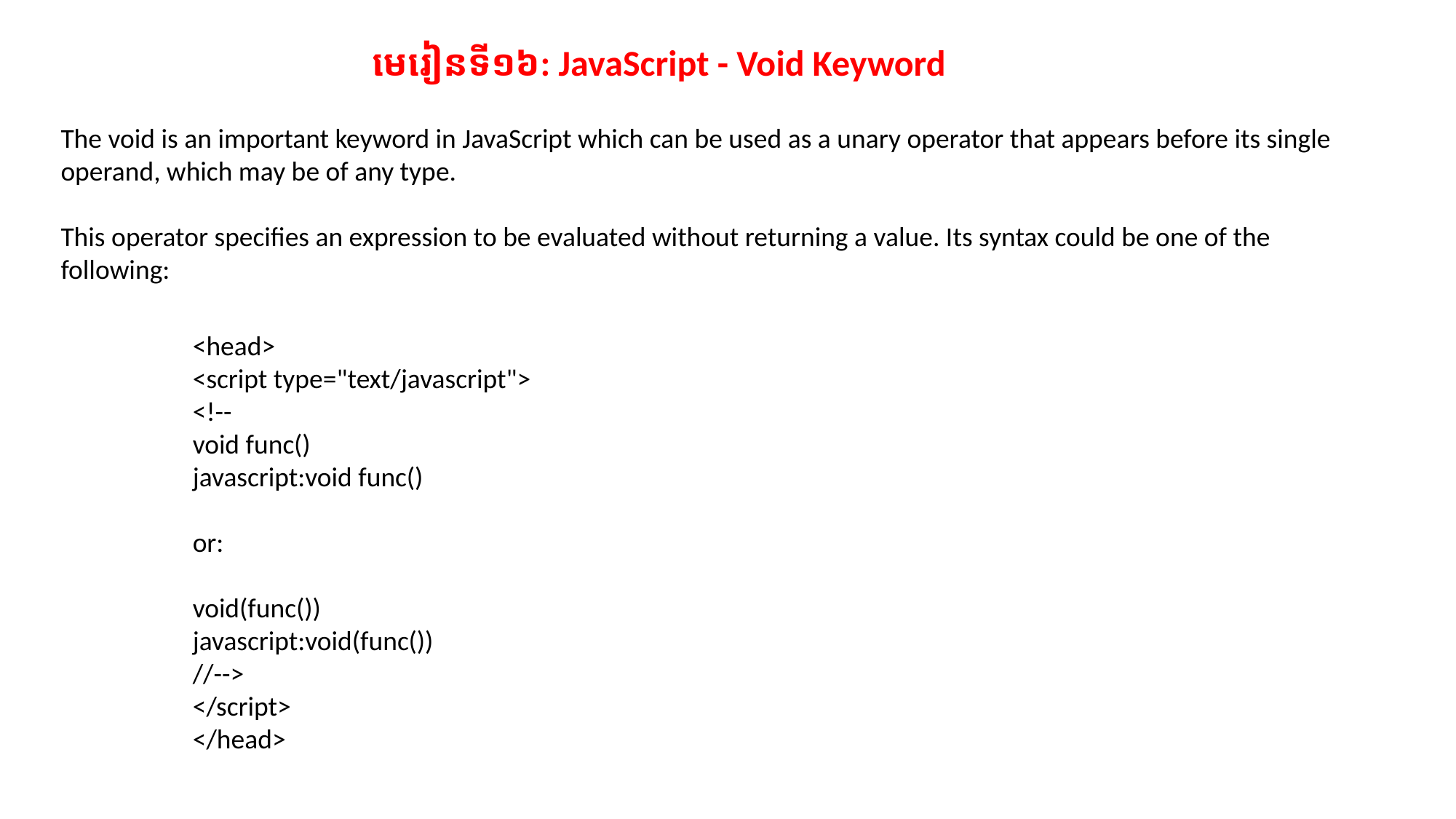

មេរៀនទី១៦:​​ JavaScript - Void Keyword
The void is an important keyword in JavaScript which can be used as a unary operator that appears before its single operand, which may be of any type.

This operator specifies an expression to be evaluated without returning a value. Its syntax could be one of the following:
<head>
<script type="text/javascript">
<!--
void func()
javascript:void func()

or:

void(func())
javascript:void(func())
//-->
</script>
</head>